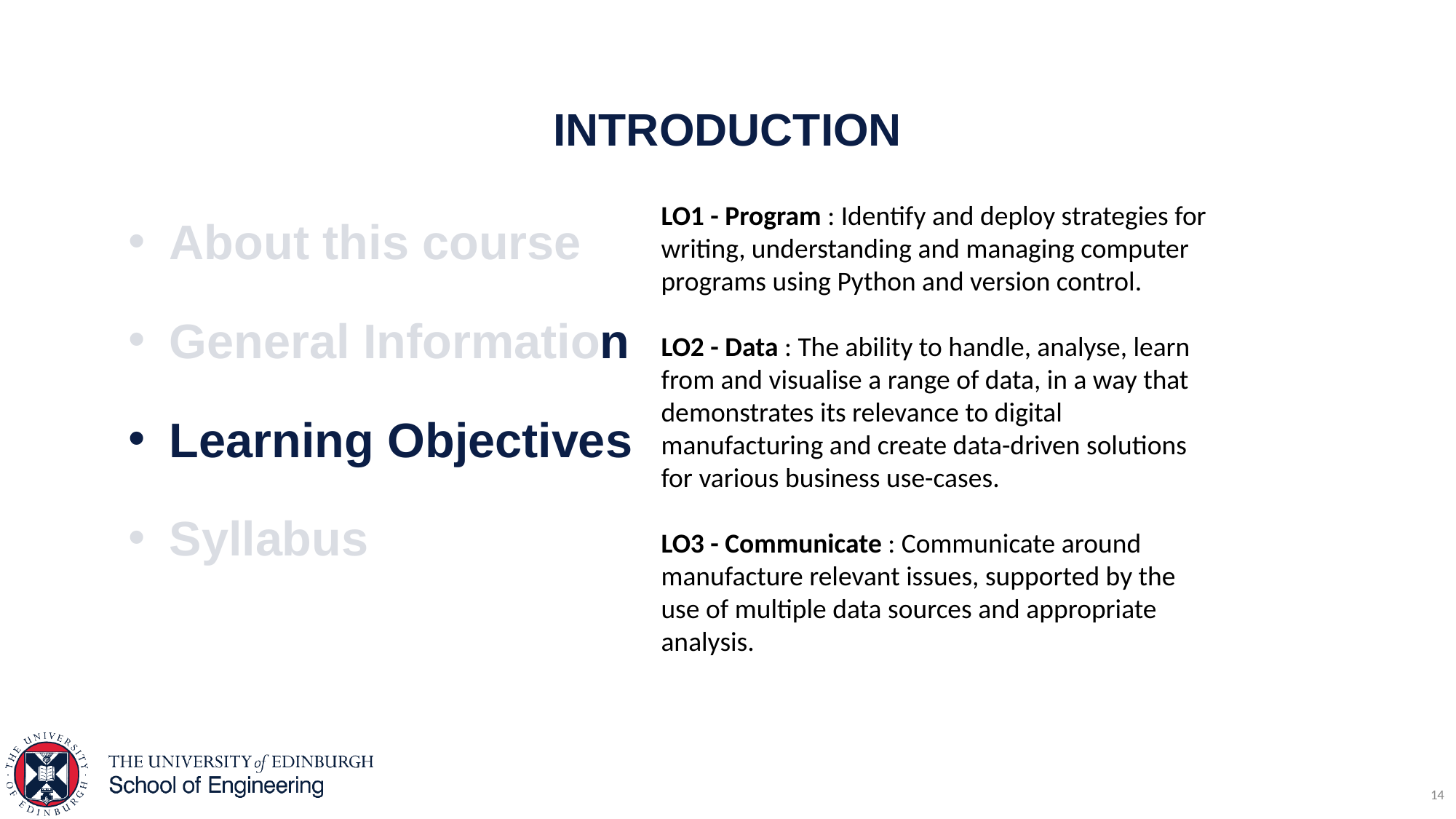

# Introduction

About this course
General Information
Learning Objectives
Syllabus

LO1 - Program : Identify and deploy strategies for writing, understanding and managing computer programs using Python and version control.

LO2 - Data : The ability to handle, analyse, learn from and visualise a range of data, in a way that demonstrates its relevance to digital manufacturing and create data-driven solutions for various business use-cases.

LO3 - Communicate : Communicate around manufacture relevant issues, supported by the use of multiple data sources and appropriate analysis.

14